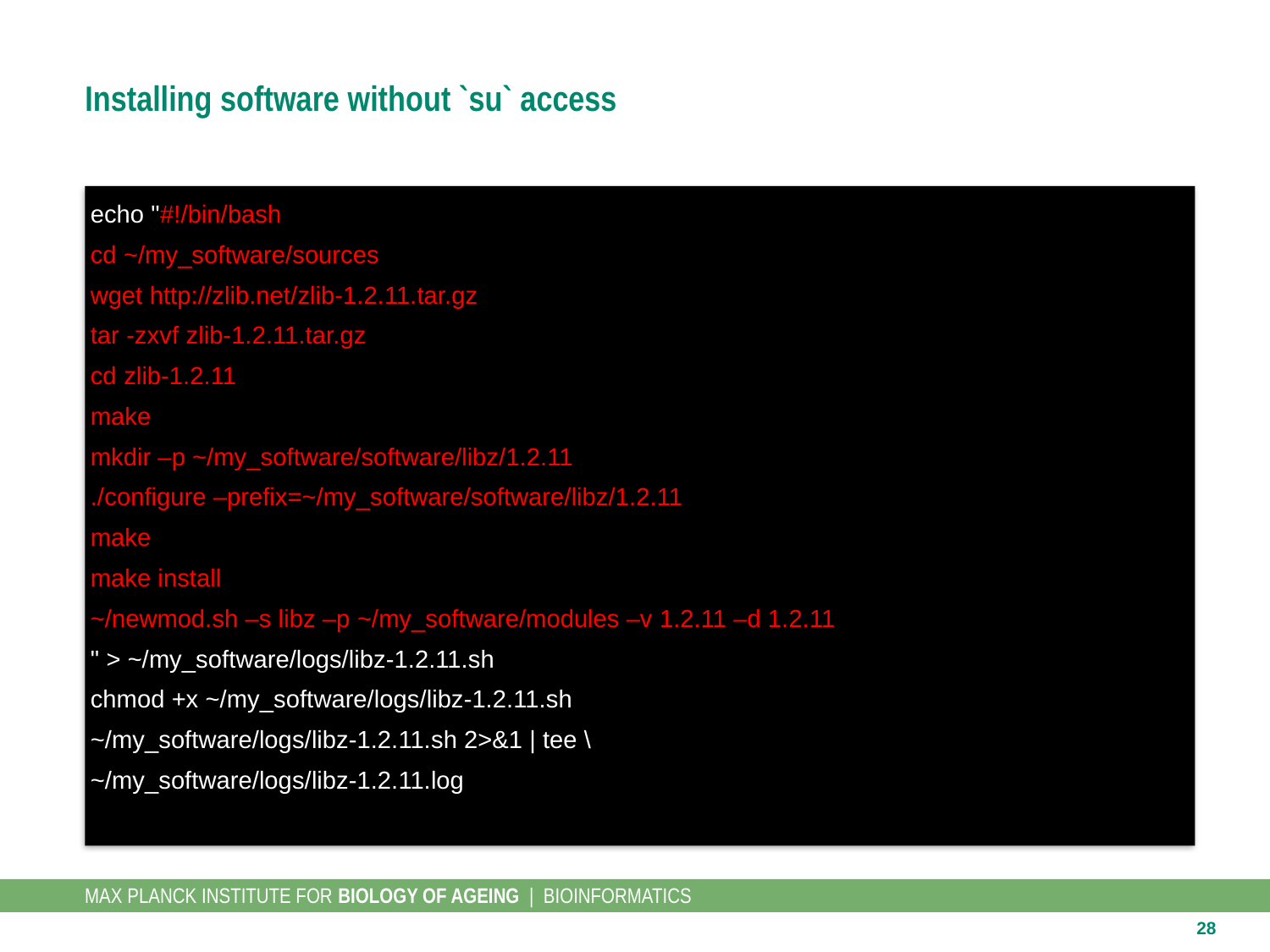

# Installing software without `su` access
 echo "#!/bin/bash
 cd ~/my_software/sources
 wget http://zlib.net/zlib-1.2.11.tar.gz
 tar -zxvf zlib-1.2.11.tar.gz
 cd zlib-1.2.11
 make
 mkdir –p ~/my_software/software/libz/1.2.11
 ./configure –prefix=~/my_software/software/libz/1.2.11
 make
 make install
 ~/newmod.sh –s libz –p ~/my_software/modules –v 1.2.11 –d 1.2.11
 " > ~/my_software/logs/libz-1.2.11.sh
 chmod +x ~/my_software/logs/libz-1.2.11.sh
 ~/my_software/logs/libz-1.2.11.sh 2>&1 | tee \
 ~/my_software/logs/libz-1.2.11.log

28